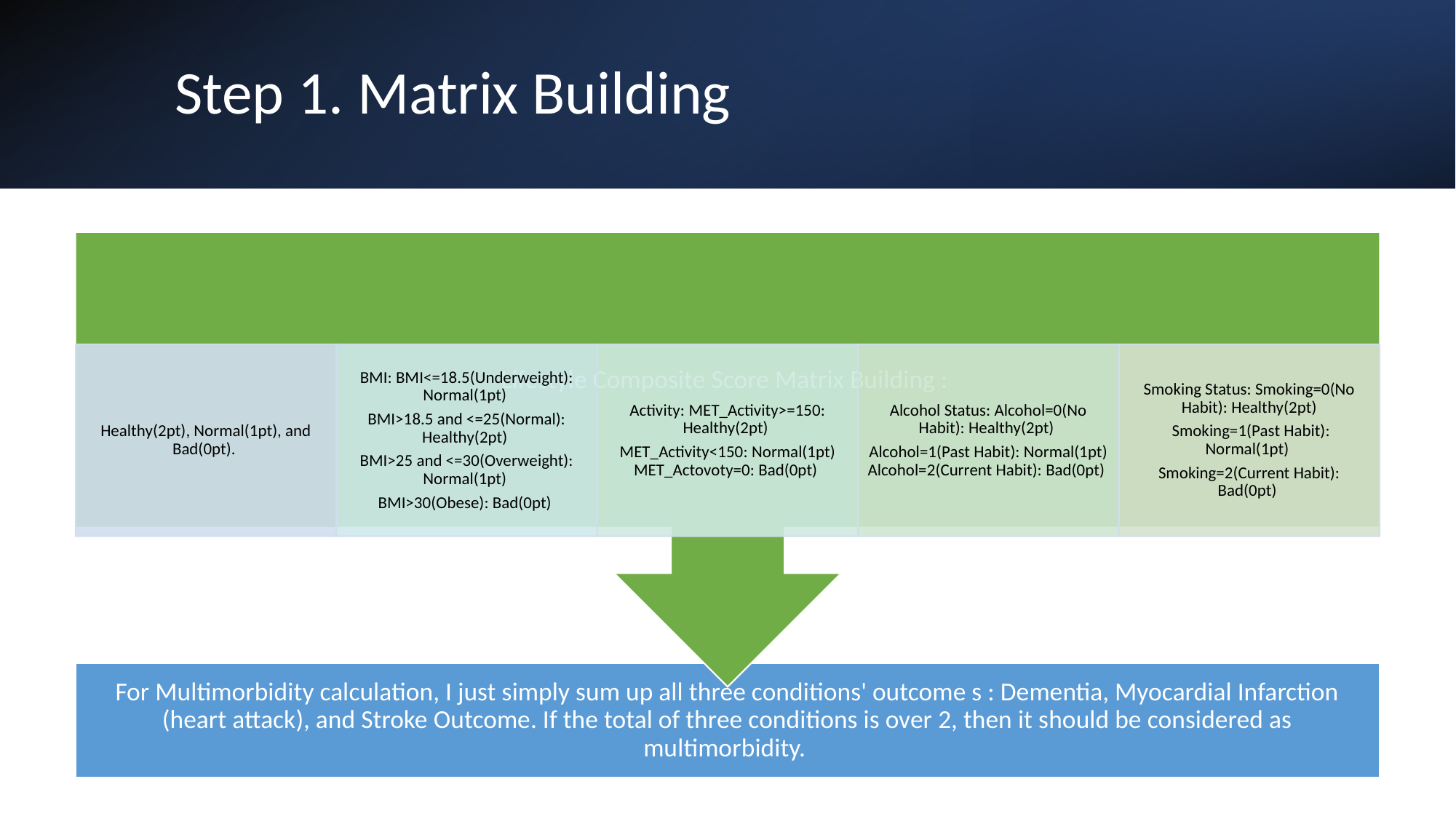

# Step 1. Matrix Building
For Multimorbidity calculation, I just simply sum up all three conditions' outcome s : Dementia, Myocardial Infarction (heart attack), and Stroke Outcome. If the total of three conditions is over 2, then it should be considered as multimorbidity.
Lifestyle Composite Score Matrix Building :
Healthy(2pt), Normal(1pt), and Bad(0pt).
BMI: BMI<=18.5(Underweight): Normal(1pt)
BMI>18.5 and <=25(Normal): Healthy(2pt)
BMI>25 and <=30(Overweight): Normal(1pt)
BMI>30(Obese): Bad(0pt)
Activity: MET_Activity>=150: Healthy(2pt)
MET_Activity<150: Normal(1pt) MET_Actovoty=0: Bad(0pt)
Alcohol Status: Alcohol=0(No Habit): Healthy(2pt)
Alcohol=1(Past Habit): Normal(1pt) Alcohol=2(Current Habit): Bad(0pt)
Smoking Status: Smoking=0(No Habit): Healthy(2pt)
 Smoking=1(Past Habit): Normal(1pt)
Smoking=2(Current Habit): Bad(0pt)